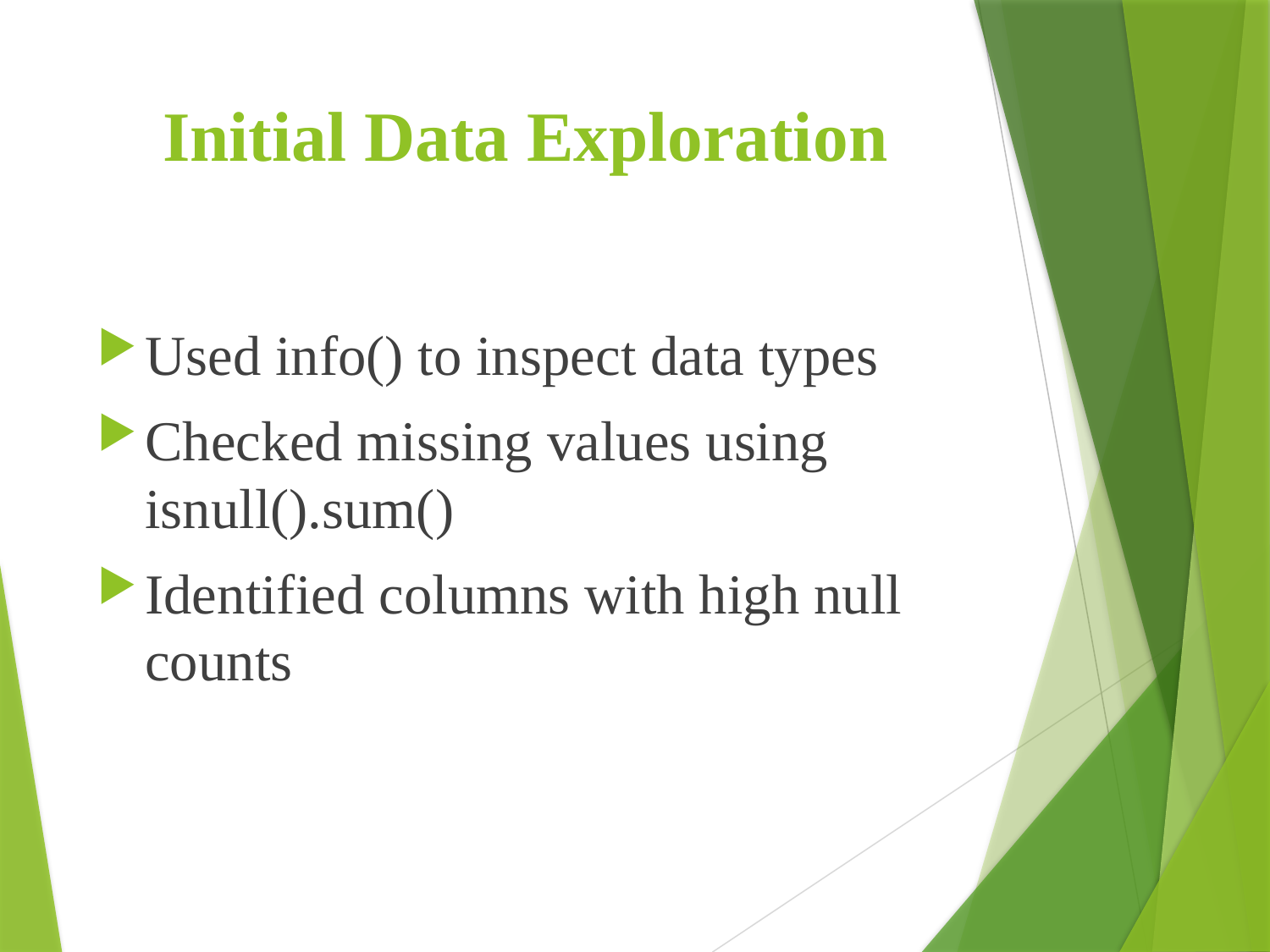

# Initial Data Exploration

Used info() to inspect data types
Checked missing values using isnull().sum()
Identified columns with high null counts